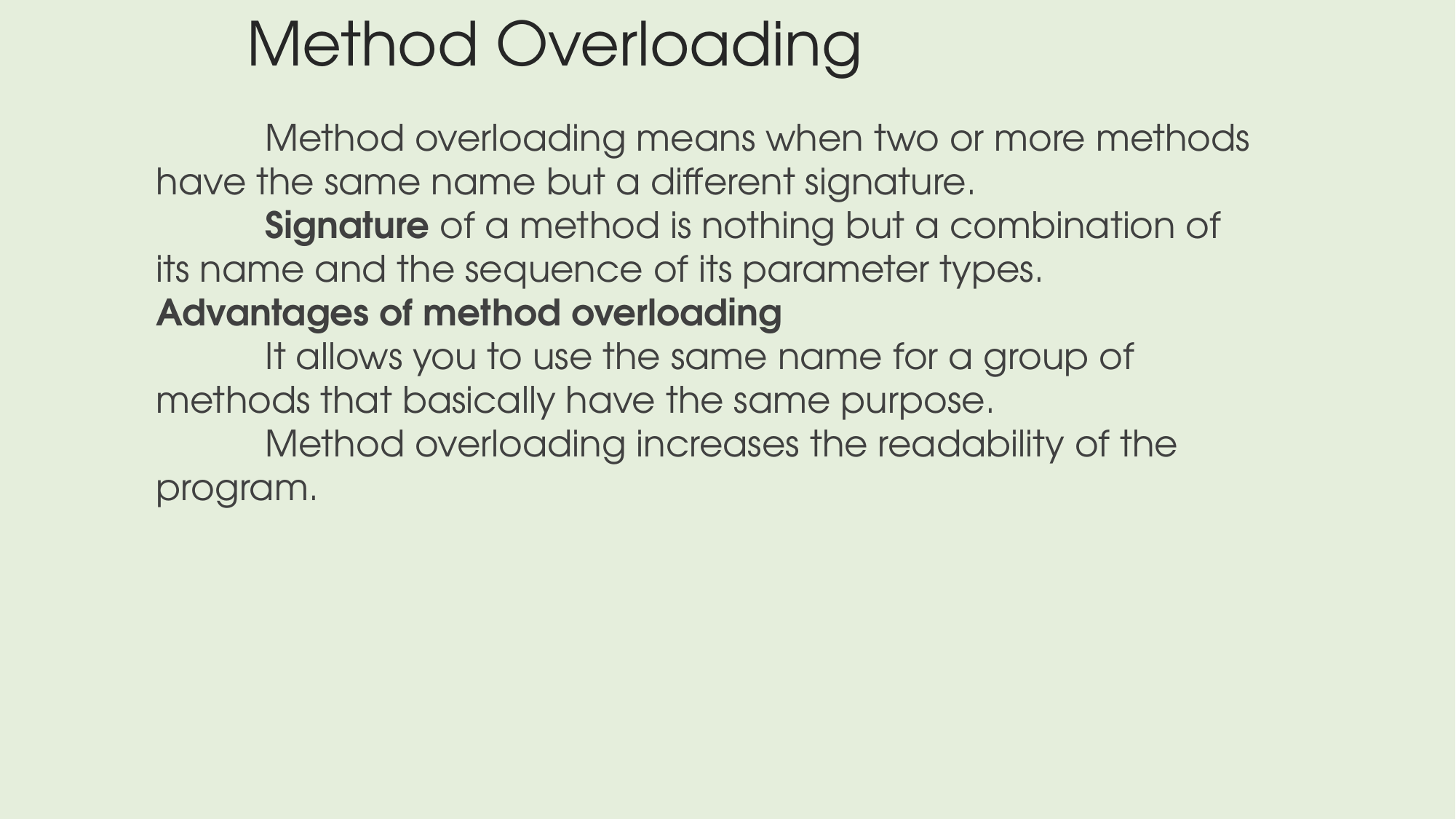

Method Overloading
	Method overloading means when two or more methods have the same name but a different signature.
	Signature of a method is nothing but a combination of its name and the sequence of its parameter types.
Advantages of method overloading
	It allows you to use the same name for a group of methods that basically have the same purpose.
	Method overloading increases the readability of the program.